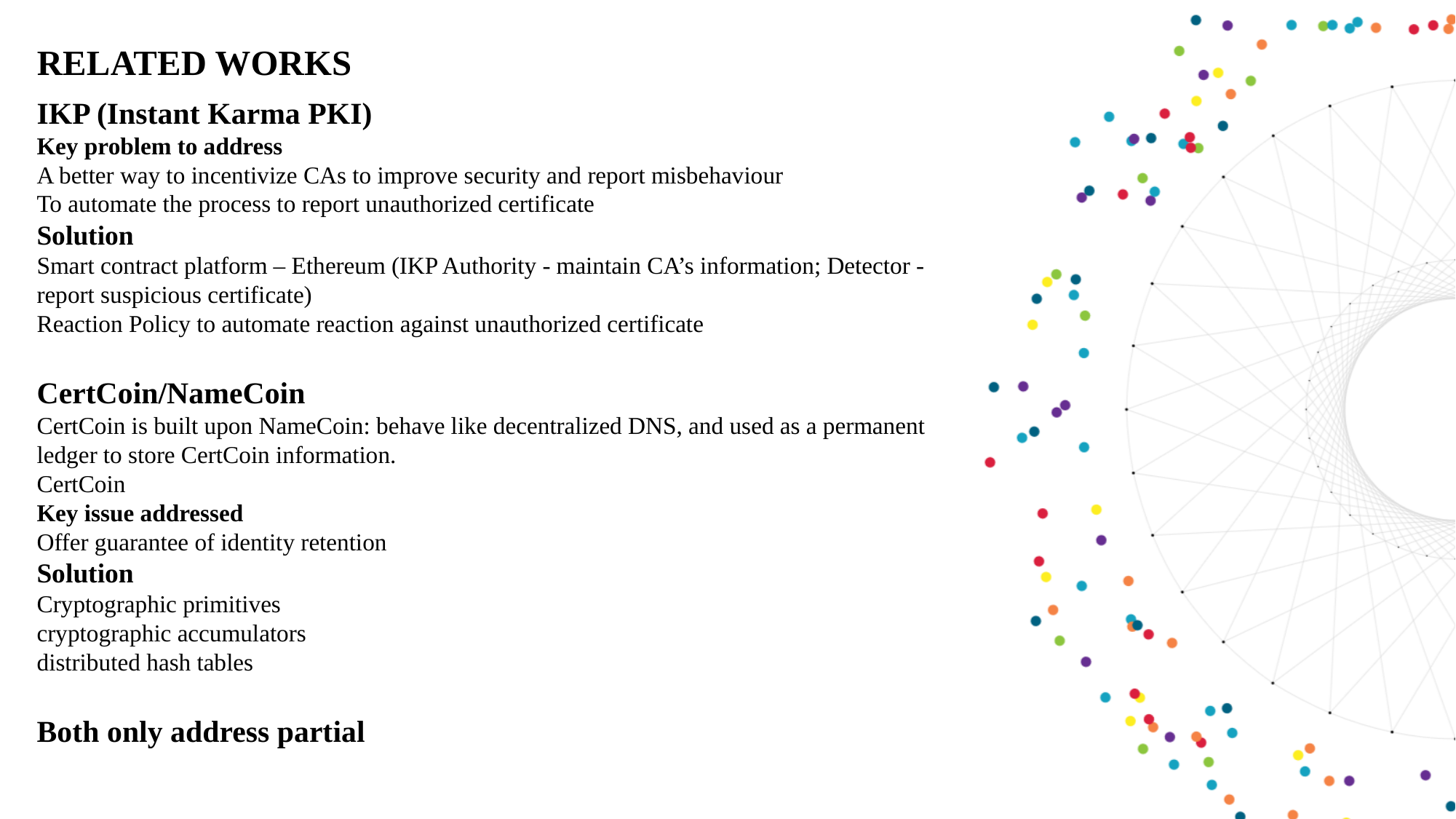

RELATED WORKS

IKP (Instant Karma PKI)
Key problem to address
A better way to incentivize CAs to improve security and report misbehaviour
To automate the process to report unauthorized certificate
Solution
Smart contract platform – Ethereum (IKP Authority - maintain CA’s information; Detector - report suspicious certificate)
Reaction Policy to automate reaction against unauthorized certificate

CertCoin/NameCoin
CertCoin is built upon NameCoin: behave like decentralized DNS, and used as a permanent ledger to store CertCoin information.
CertCoin
Key issue addressed
Offer guarantee of identity retention
Solution
Cryptographic primitives
cryptographic accumulators
distributed hash tables

Both only address partial